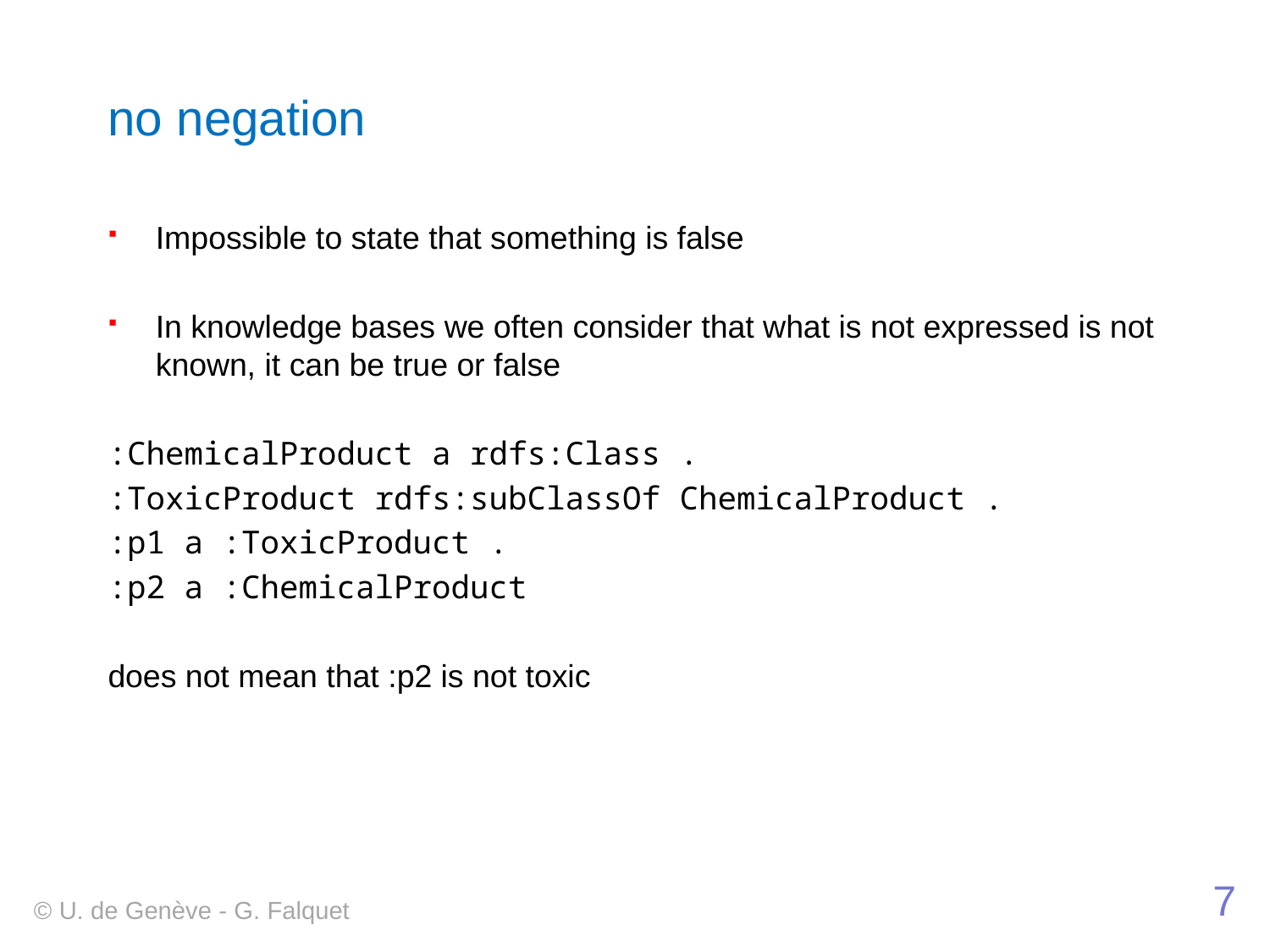

# no negation
Impossible to state that something is false

In knowledge bases we often consider that what is not expressed is not known, it can be true or false

:ChemicalProduct a rdfs:Class .
:ToxicProduct rdfs:subClassOf ChemicalProduct .
:p1 a :ToxicProduct .
:p2 a :ChemicalProduct

does not mean that :p2 is not toxic
7
© U. de Genève - G. Falquet